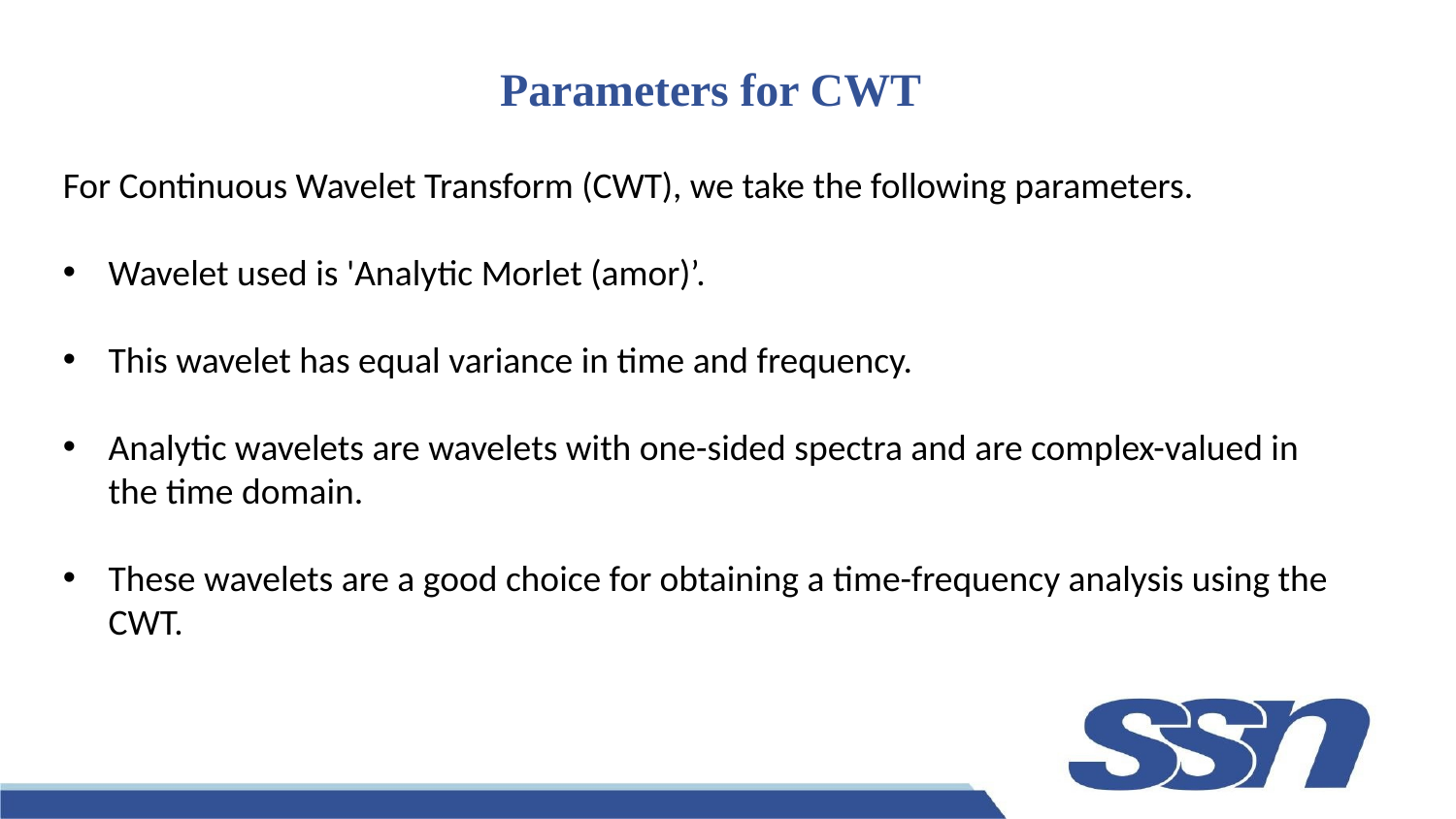

# Parameters for CWT
For Continuous Wavelet Transform (CWT), we take the following parameters.

Wavelet used is 'Analytic Morlet (amor)’.

This wavelet has equal variance in time and frequency.

Analytic wavelets are wavelets with one-sided spectra and are complex-valued in the time domain.

These wavelets are a good choice for obtaining a time-frequency analysis using the CWT.